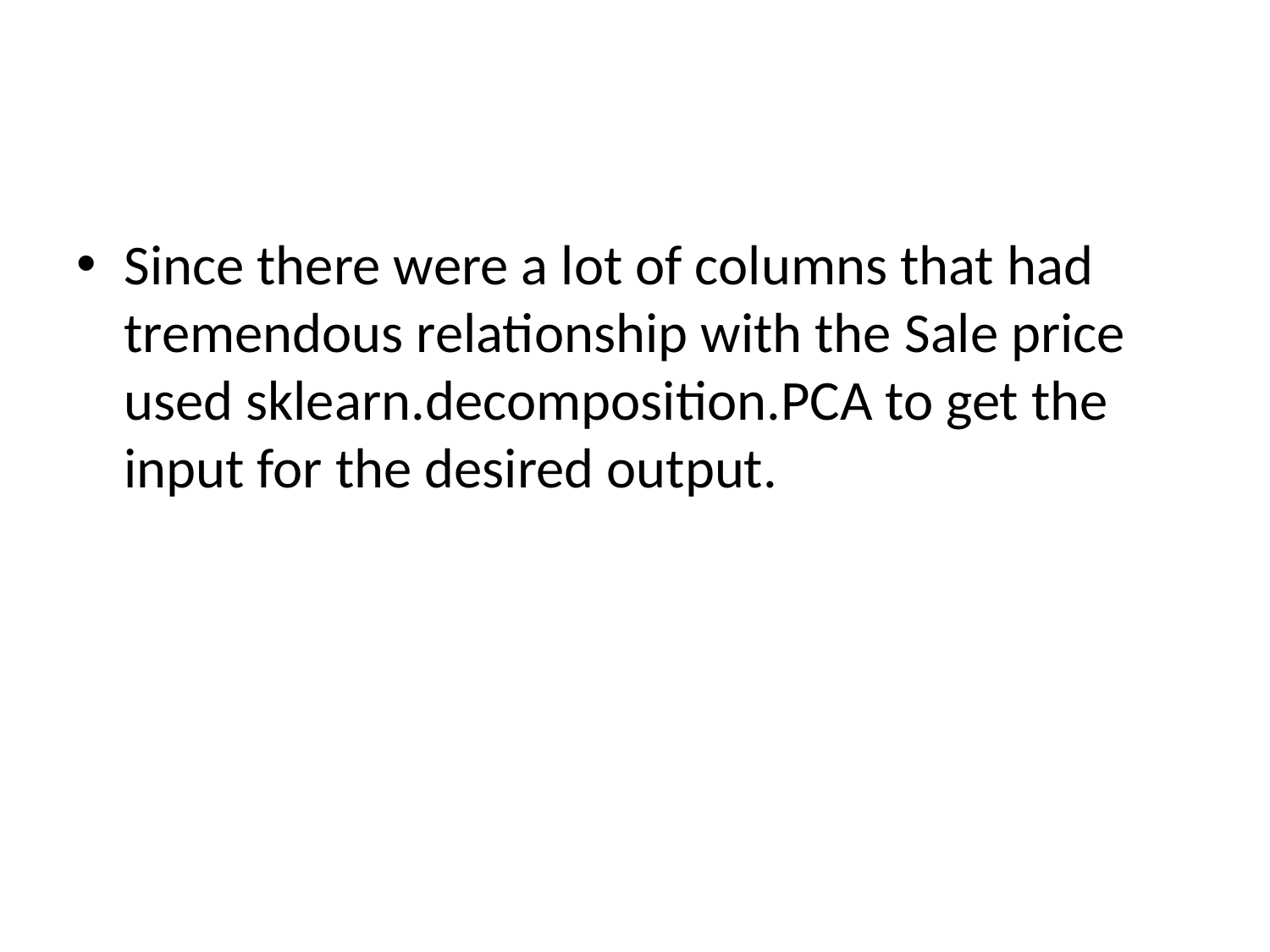

Since there were a lot of columns that had tremendous relationship with the Sale price used sklearn.decomposition.PCA to get the  input for the desired output.